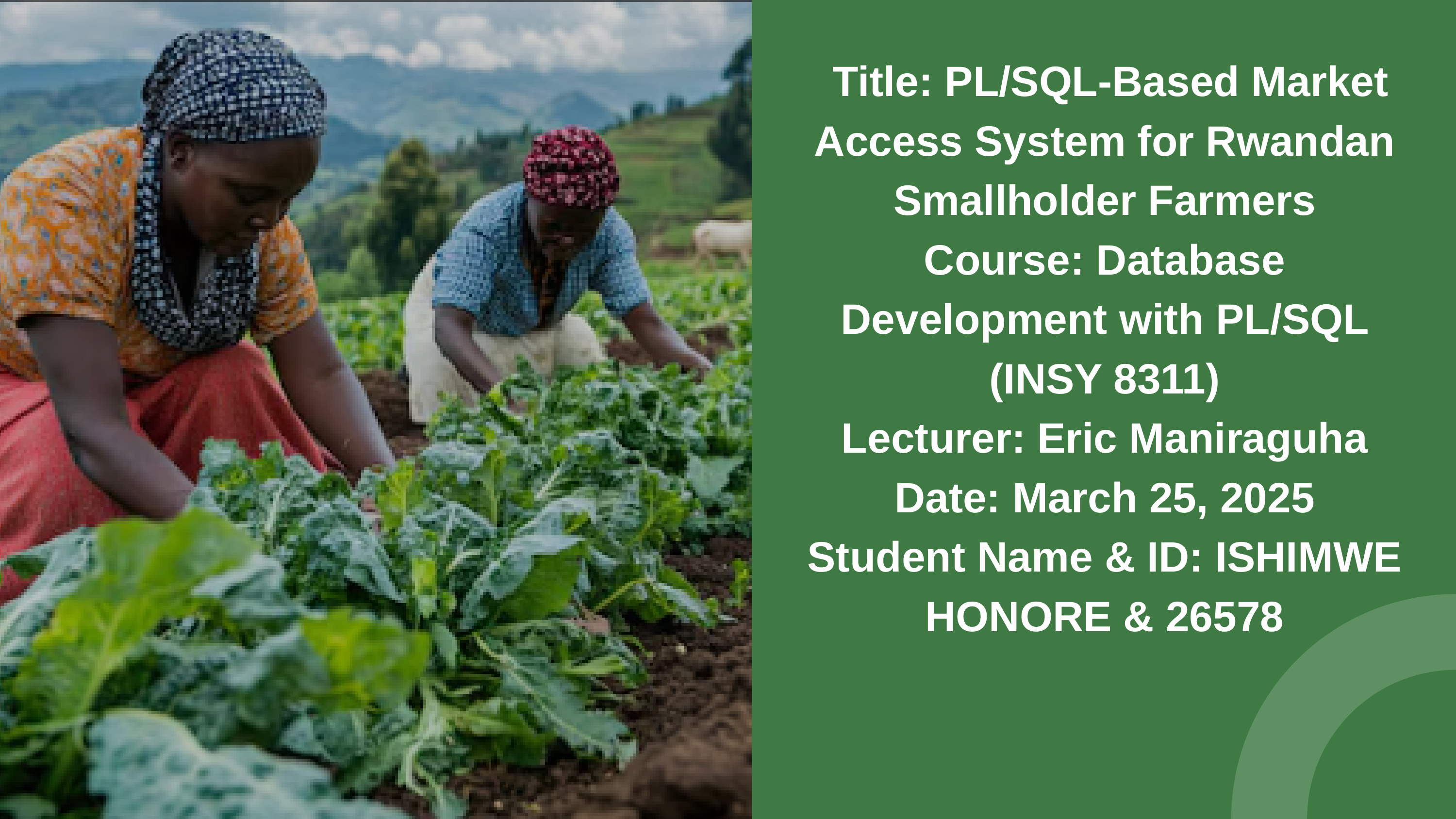

Title: PL/SQL-Based Market Access System for Rwandan Smallholder Farmers
Course: Database Development with PL/SQL (INSY 8311)
Lecturer: Eric Maniraguha
Date: March 25, 2025
Student Name & ID: ISHIMWE HONORE & 26578